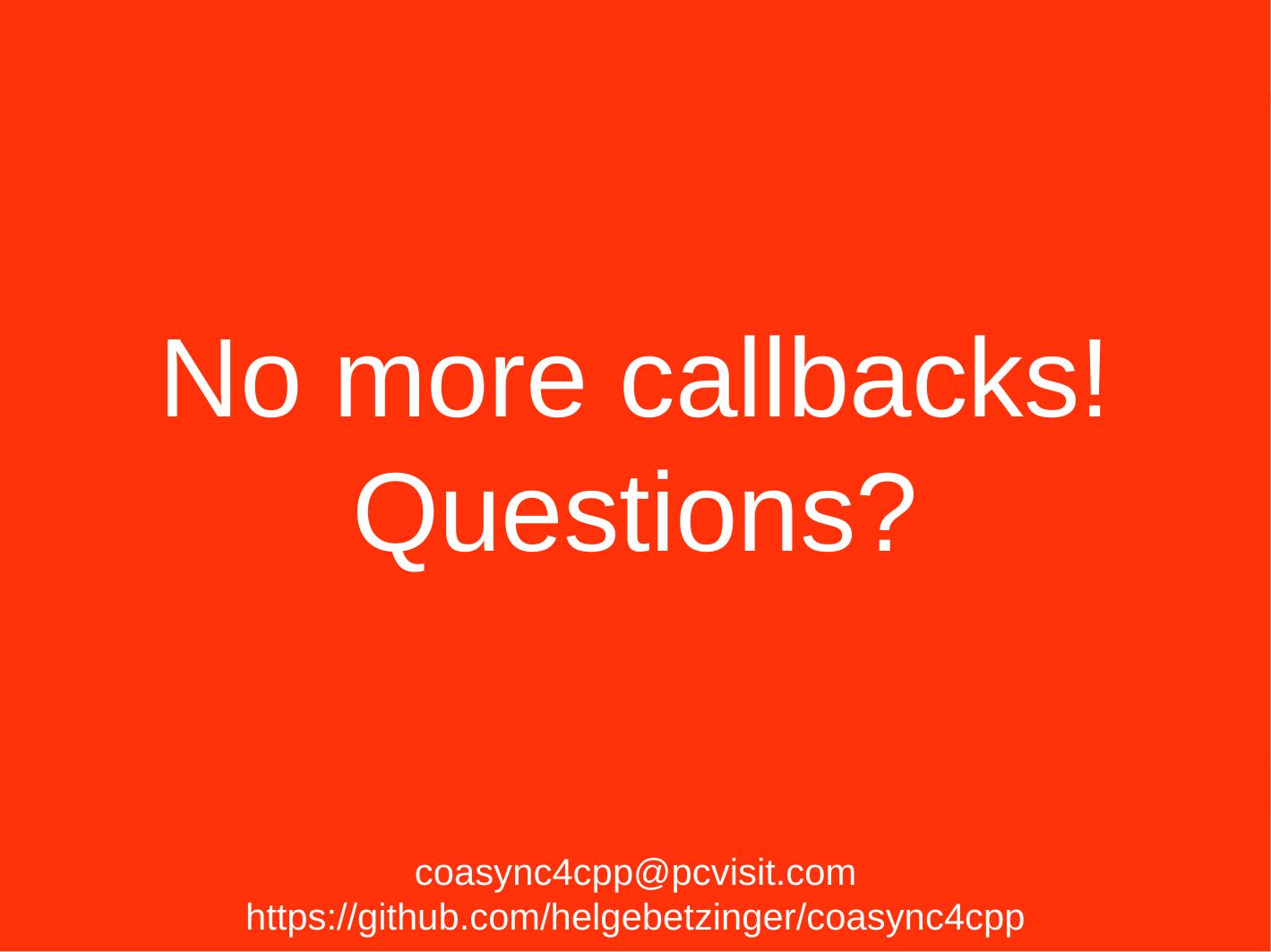

What is the problem and how to escape?
No more callbacks!
Questions?
coasync4cpp@pcvisit.com
https://github.com/helgebetzinger/coasync4cpp